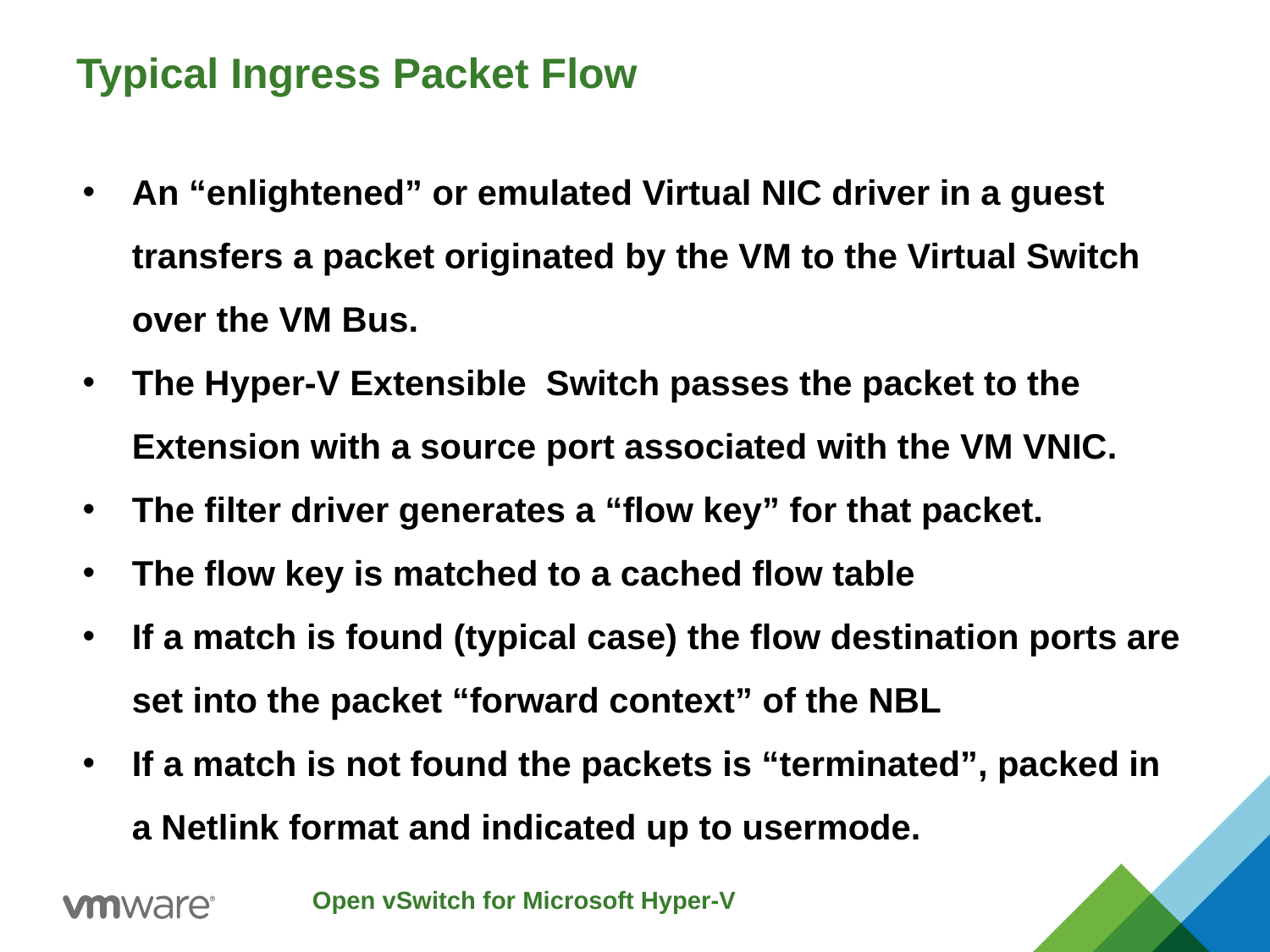

# Typical Ingress Packet Flow
An “enlightened” or emulated Virtual NIC driver in a guest transfers a packet originated by the VM to the Virtual Switch over the VM Bus.
The Hyper-V Extensible  Switch passes the packet to the Extension with a source port associated with the VM VNIC.
The filter driver generates a “flow key” for that packet.
The flow key is matched to a cached flow table
If a match is found (typical case) the flow destination ports are set into the packet “forward context” of the NBL
If a match is not found the packets is “terminated”, packed in a Netlink format and indicated up to usermode.